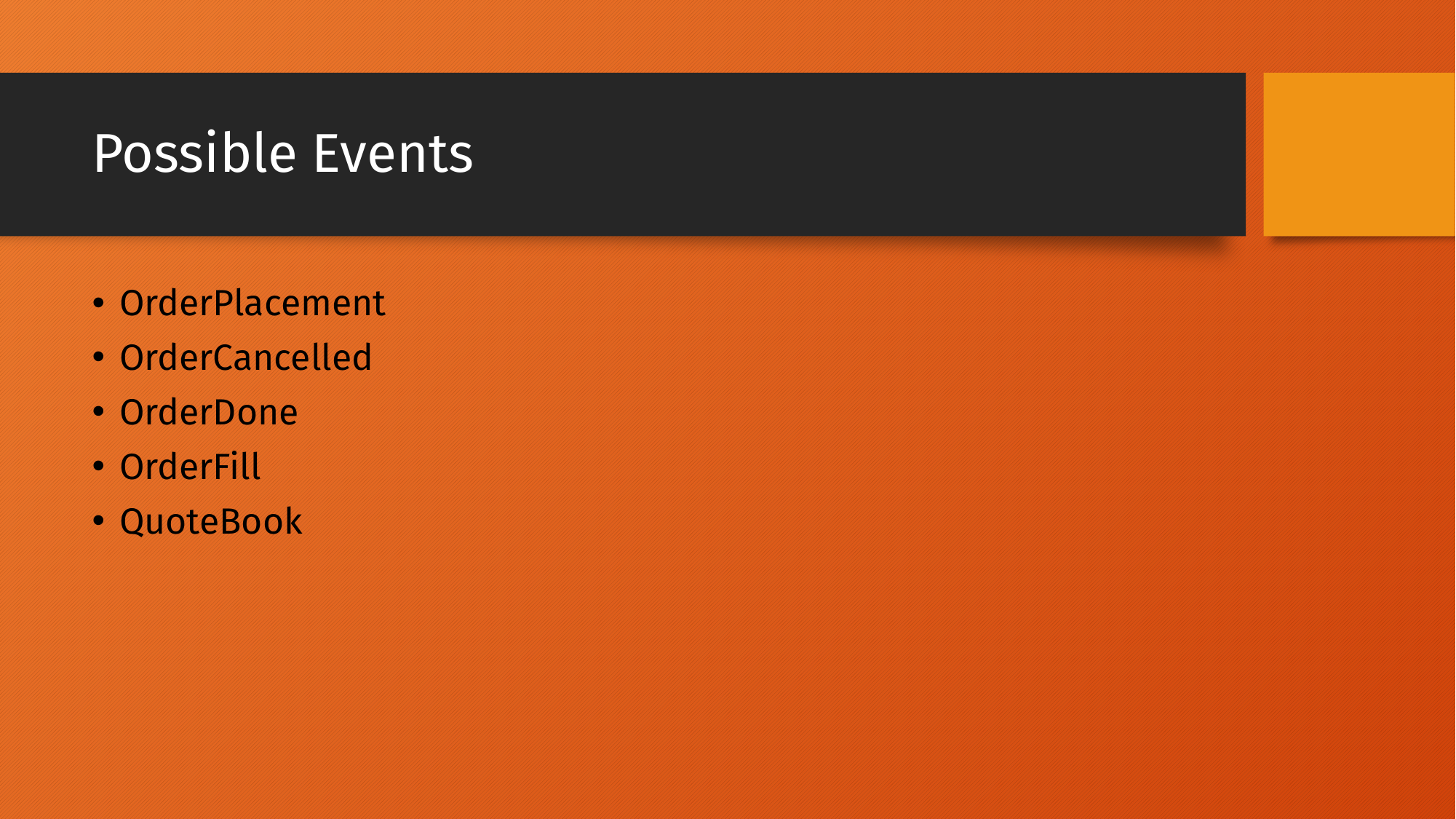

# Possible Events
OrderPlacement
OrderCancelled
OrderDone
OrderFill
QuoteBook